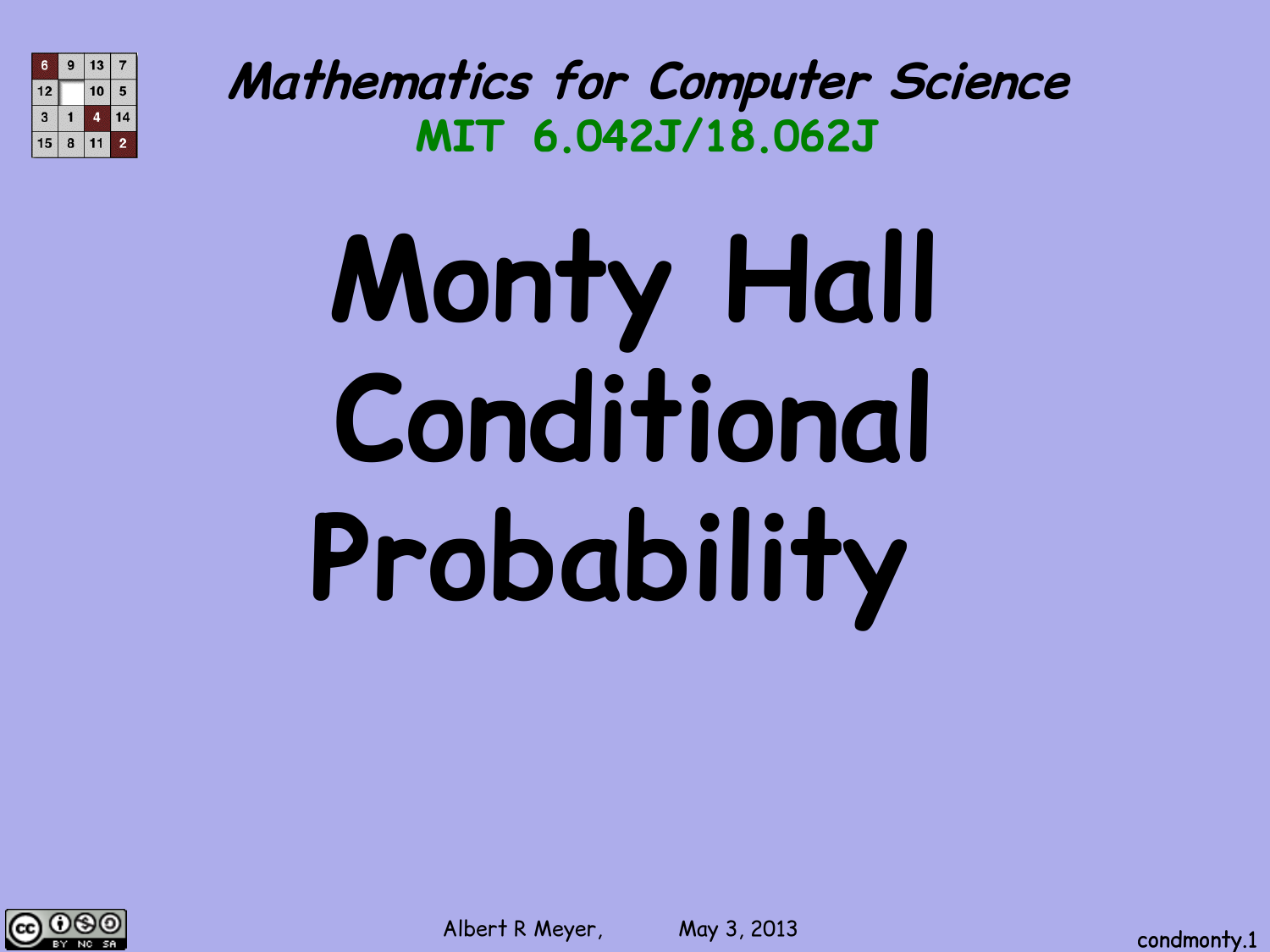

Mathematics for Computer Science
MIT 6.042J/18.062J
# Monty Hall Conditional Probability

condmonty.1
condmonty.1